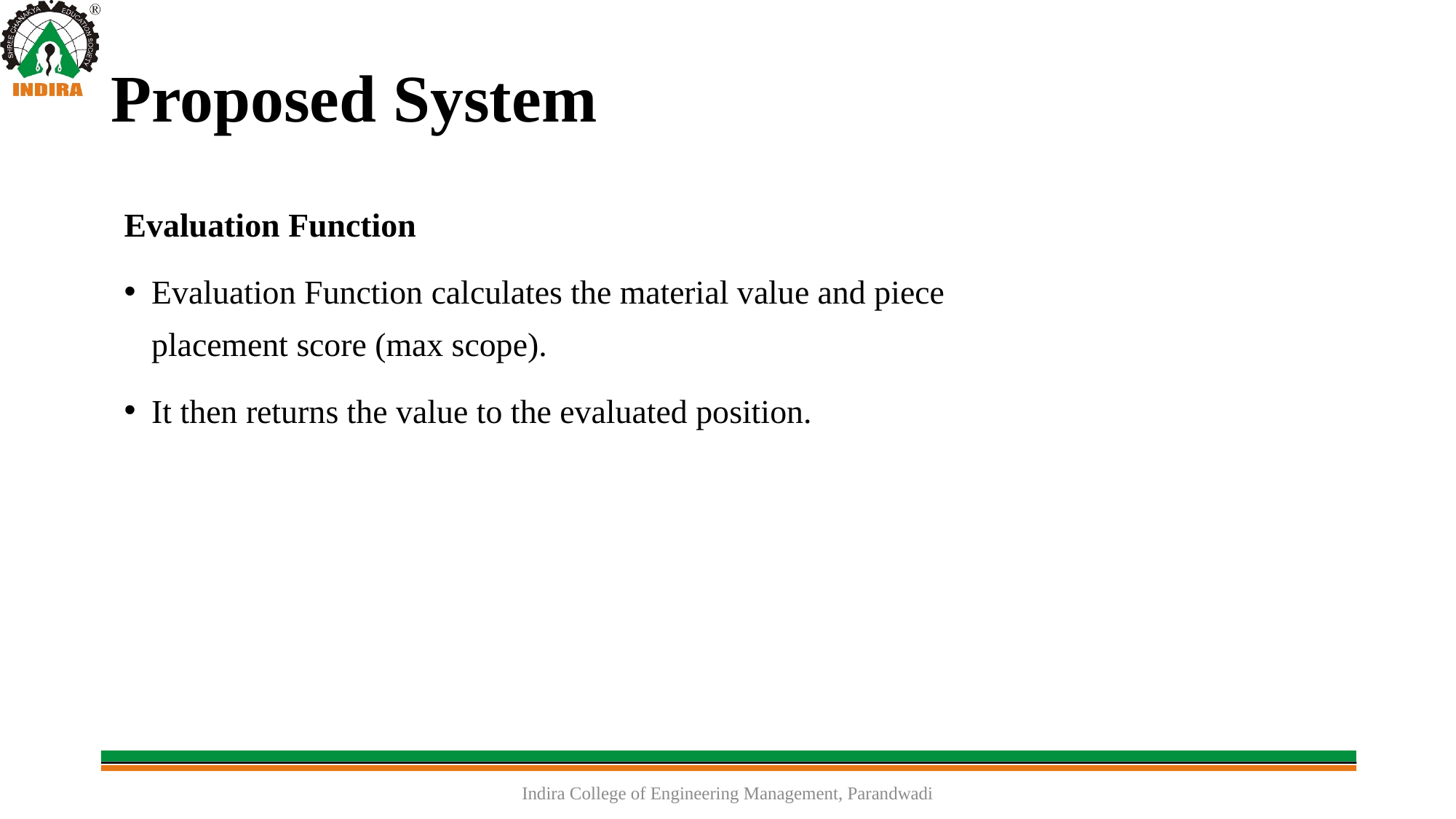

# Proposed System
Evaluation Function
Evaluation Function calculates the material value and piece placement score (max scope).
It then returns the value to the evaluated position.

Indira College of Engineering Management, Parandwadi
8